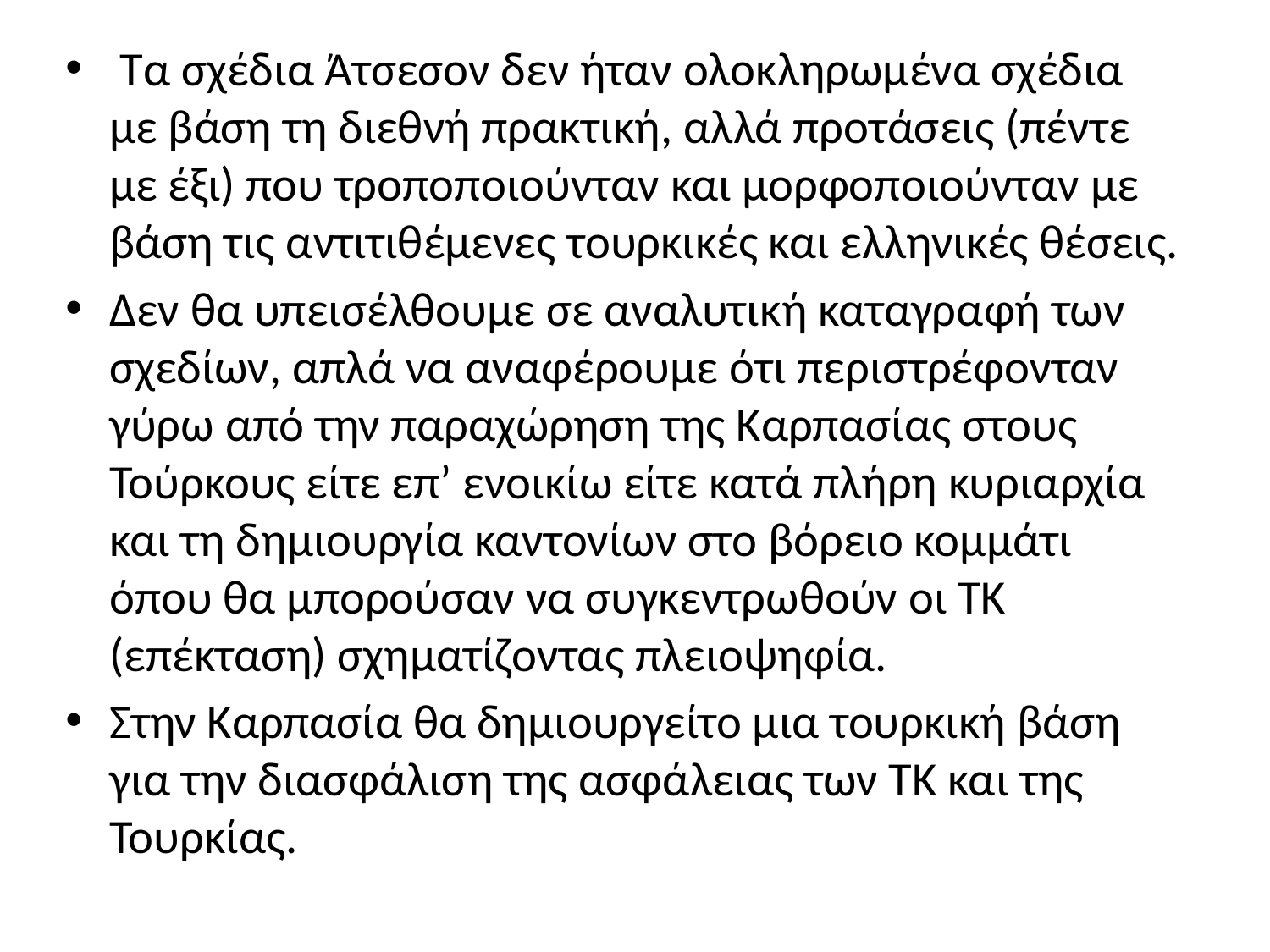

Τα σχέδια Άτσεσον δεν ήταν ολοκληρωμένα σχέδια με βάση τη διεθνή πρακτική, αλλά προτάσεις (πέντε με έξι) που τροποποιούνταν και μορφοποιούνταν με βάση τις αντιτιθέμενες τουρκικές και ελληνικές θέσεις.
Δεν θα υπεισέλθουμε σε αναλυτική καταγραφή των σχεδίων, απλά να αναφέρουμε ότι περιστρέφονταν γύρω από την παραχώρηση της Καρπασίας στους Τούρκους είτε επ’ ενοικίω είτε κατά πλήρη κυριαρχία  και τη δημιουργία καντονίων στο βόρειο κομμάτι όπου θα μπορούσαν να συγκεντρωθούν οι ΤΚ (επέκταση) σχηματίζοντας πλειοψηφία.
Στην Καρπασία θα δημιουργείτο μια τουρκική βάση για την διασφάλιση της ασφάλειας των ΤΚ και της Τουρκίας.